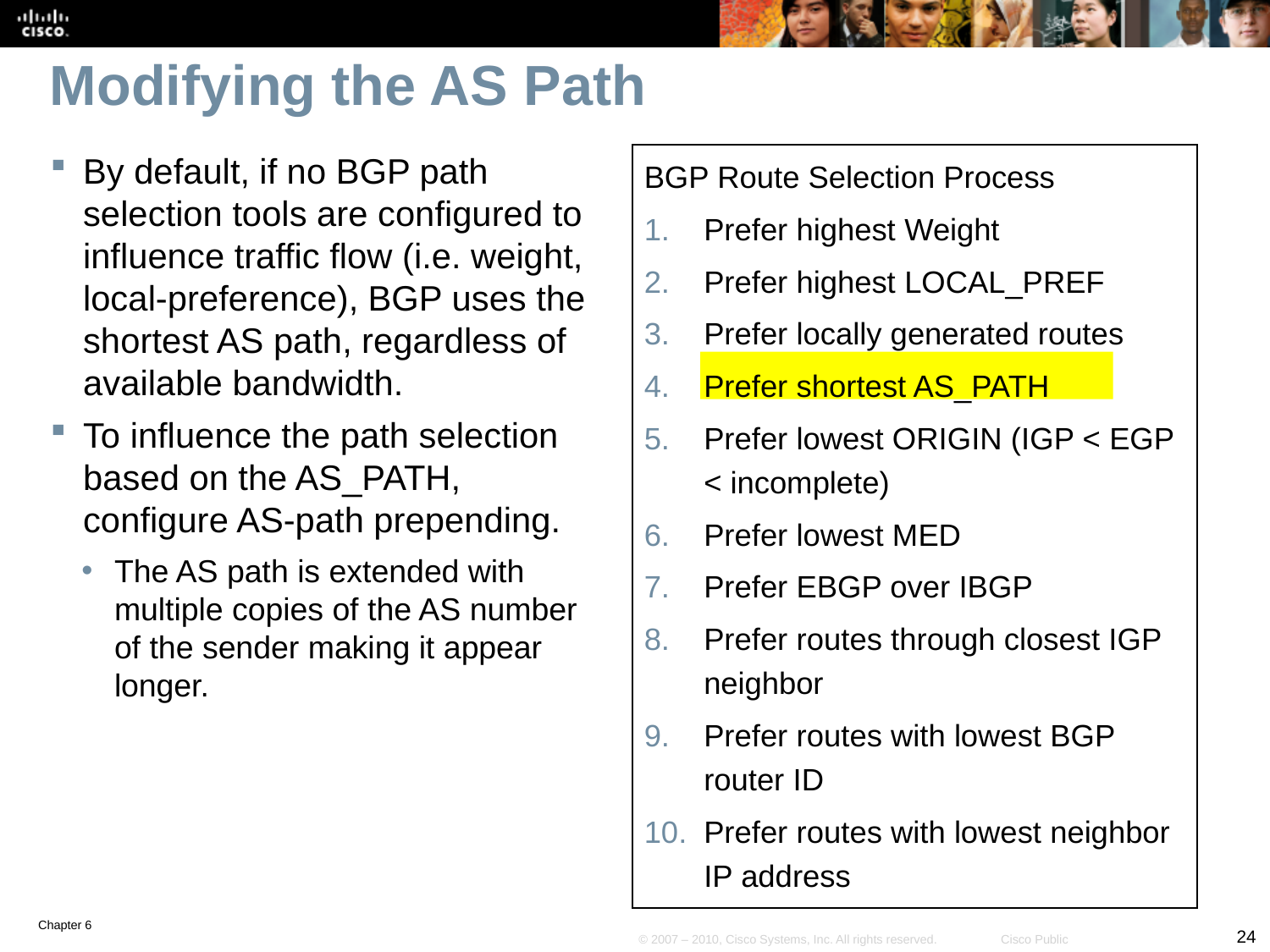

# Modifying the AS Path
By default, if no BGP path selection tools are configured to influence traffic flow (i.e. weight, local-preference), BGP uses the shortest AS path, regardless of available bandwidth.
To influence the path selection based on the AS_PATH, configure AS-path prepending.
The AS path is extended with multiple copies of the AS number of the sender making it appear longer.
BGP Route Selection Process
Prefer highest Weight
Prefer highest LOCAL_PREF
Prefer locally generated routes
Prefer shortest AS_PATH
Prefer lowest ORIGIN (IGP < EGP < incomplete)
Prefer lowest MED
Prefer EBGP over IBGP
Prefer routes through closest IGP neighbor
Prefer routes with lowest BGP router ID
Prefer routes with lowest neighbor IP address